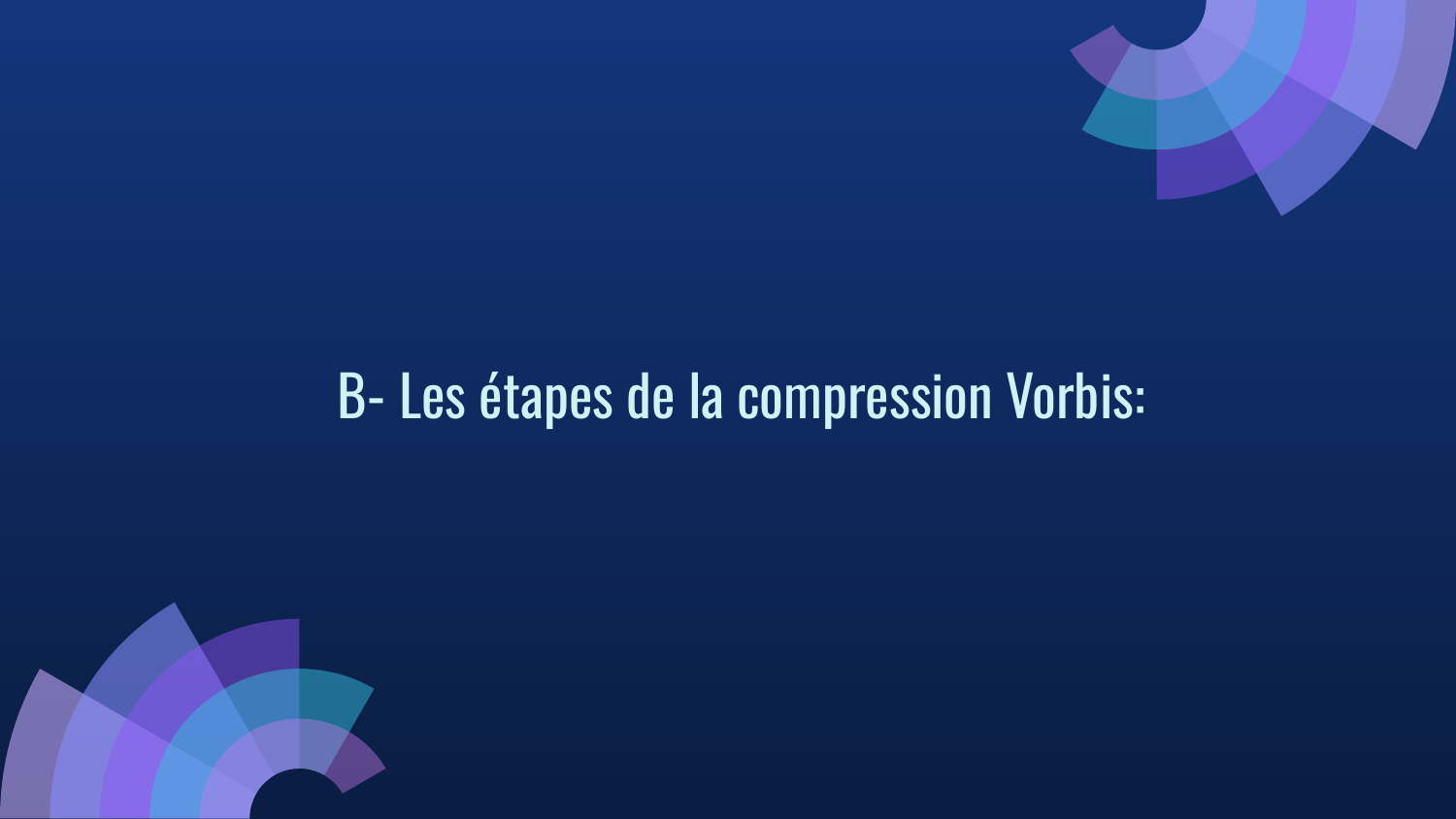

# B- Les étapes de la compression Vorbis: